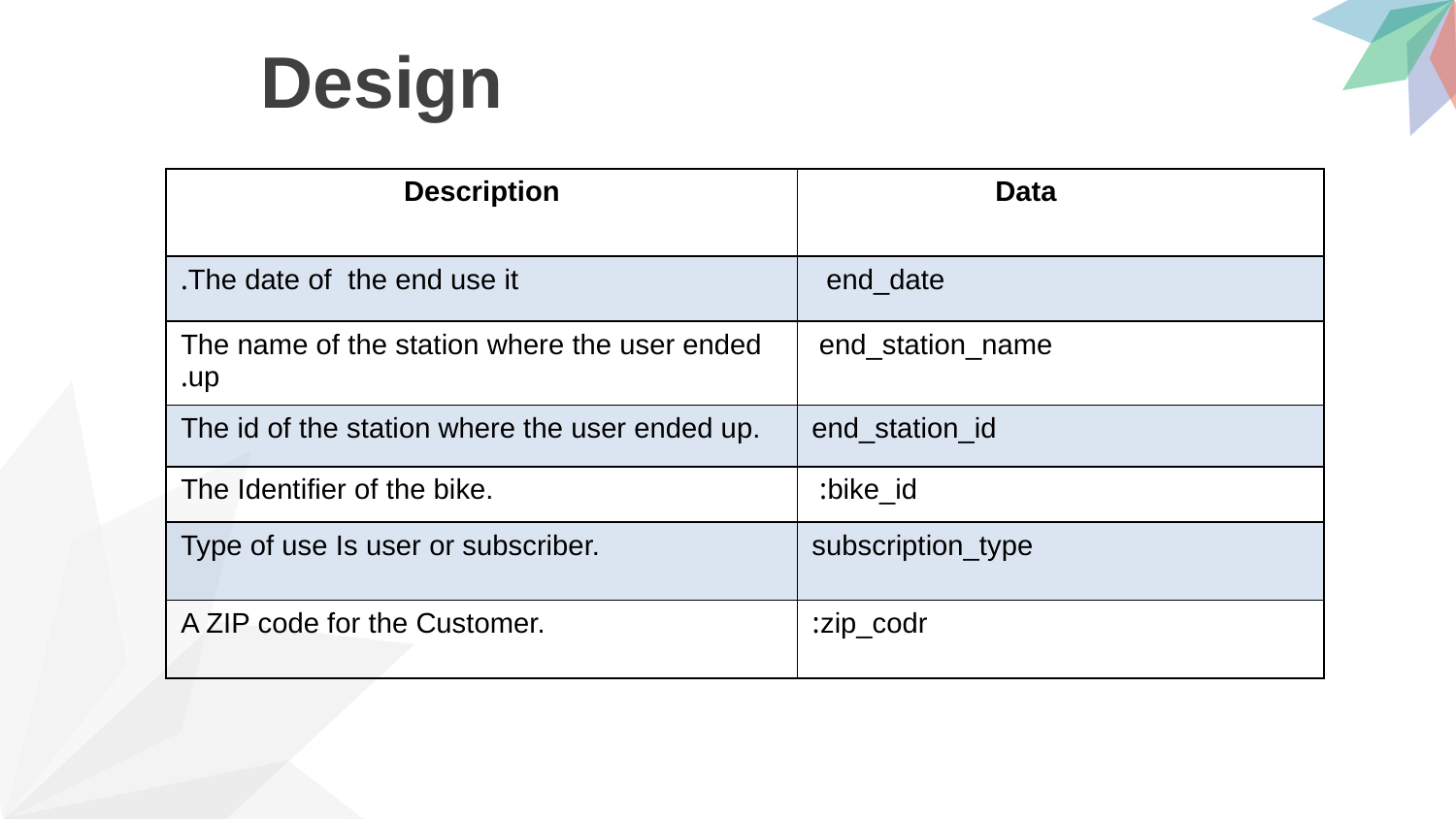

Design
| Description | Data |
| --- | --- |
| The date of the end use it. | end\_date |
| The name of the station where the user ended up. | end\_station\_name |
| The id of the station where the user ended up. | end\_station\_id |
| The Identifier of the bike. | bike\_id: |
| Type of use Is user or subscriber. | subscription\_type |
| A ZIP code for the Customer. | zip\_codr: |